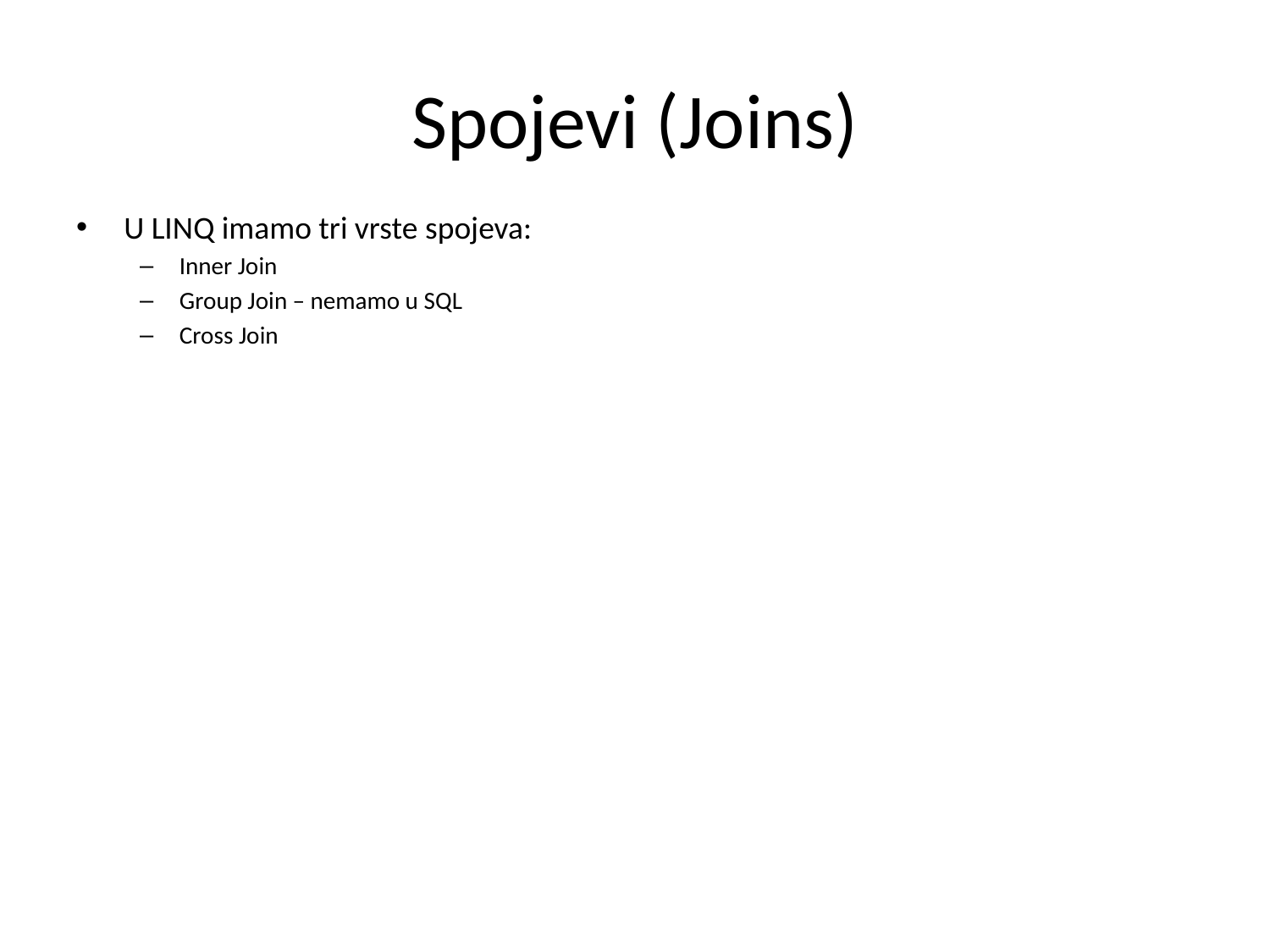

# Spojevi (Joins)
U LINQ imamo tri vrste spojeva:
Inner Join
Group Join – nemamo u SQL
Cross Join